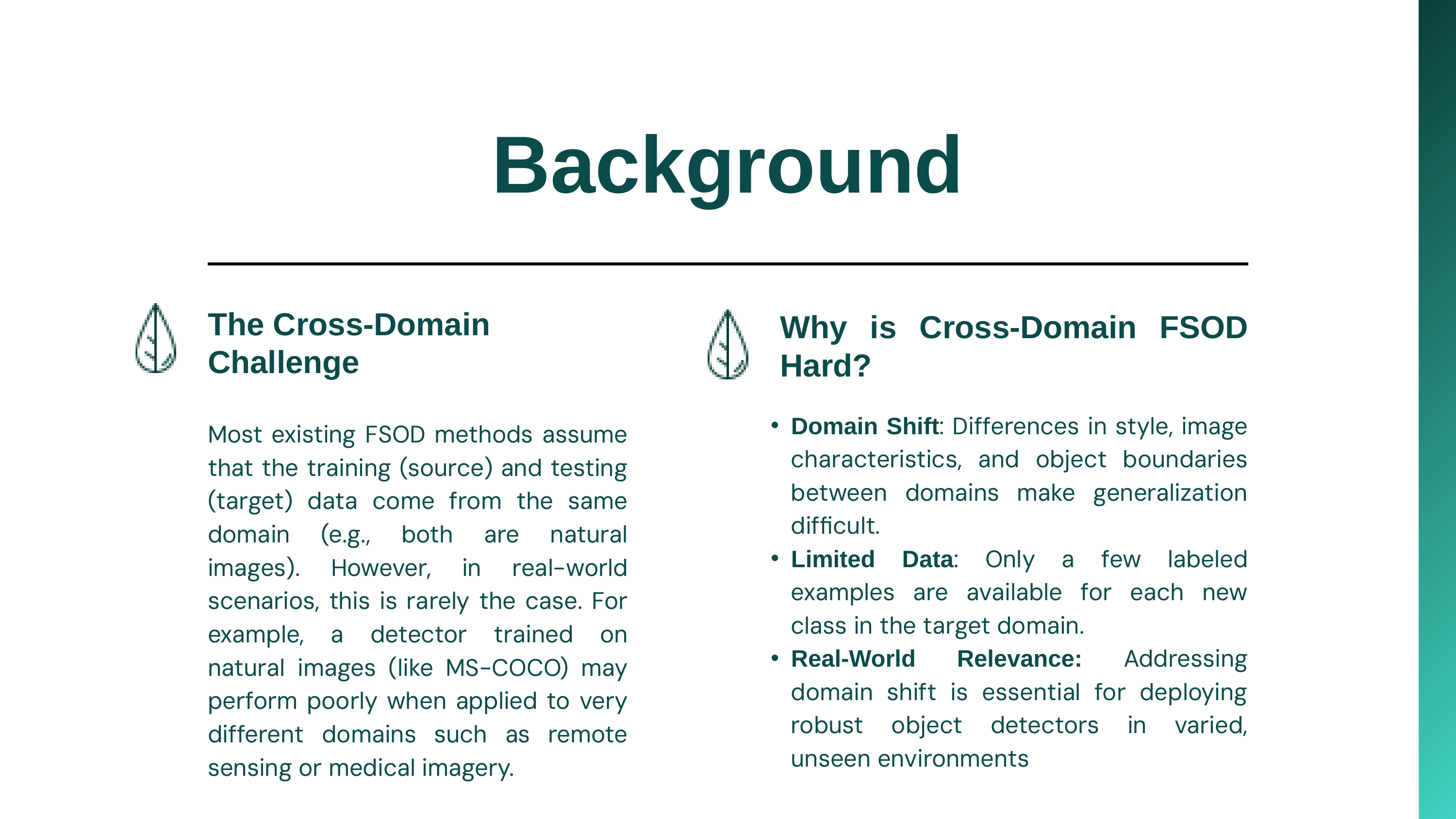

Background

The Cross-Domain Challenge
Why is Cross-Domain FSOD Hard?

Domain Shift: Differences in style, image characteristics, and object boundaries between domains make generalization difficult.
Limited Data: Only a few labeled examples are available for each new class in the target domain.
Real-World Relevance: Addressing domain shift is essential for deploying robust object detectors in varied, unseen environments
Most existing FSOD methods assume that the training (source) and testing (target) data come from the same domain (e.g., both are natural images). However, in real-world scenarios, this is rarely the case. For example, a detector trained on natural images (like MS-COCO) may perform poorly when applied to very different domains such as remote sensing or medical imagery.